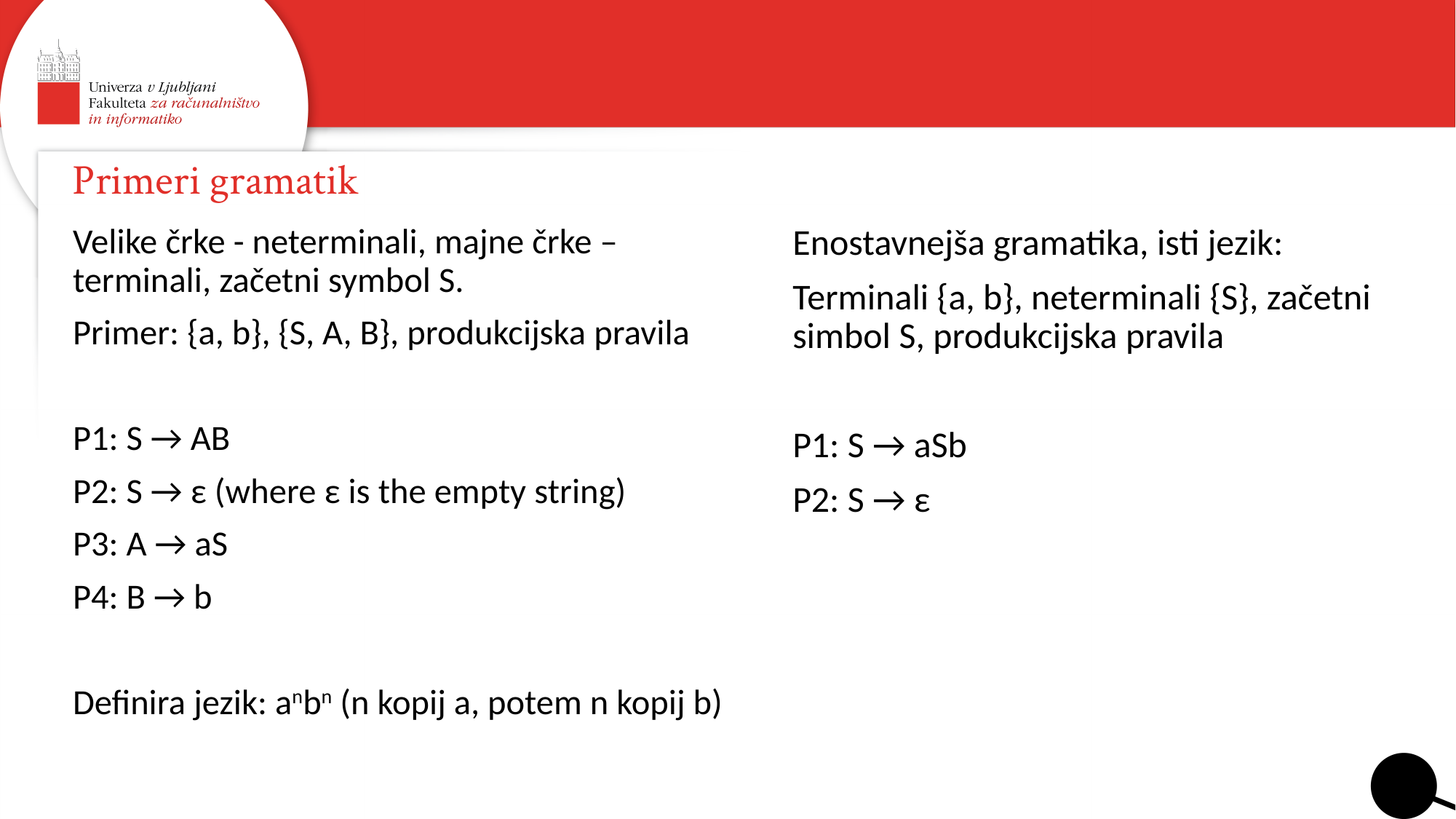

Primeri gramatik
Velike črke - neterminali, majne črke – terminali, začetni symbol S.
Primer: {a, b}, {S, A, B}, produkcijska pravila

P1: S → AB
P2: S → ε (where ε is the empty string)
P3: A → aS
P4: B → b

Definira jezik: anbn (n kopij a, potem n kopij b)

Enostavnejša gramatika, isti jezik:
Terminali {a, b}, neterminali {S}, začetni simbol S, produkcijska pravila

P1: S → aSb
P2: S → ε